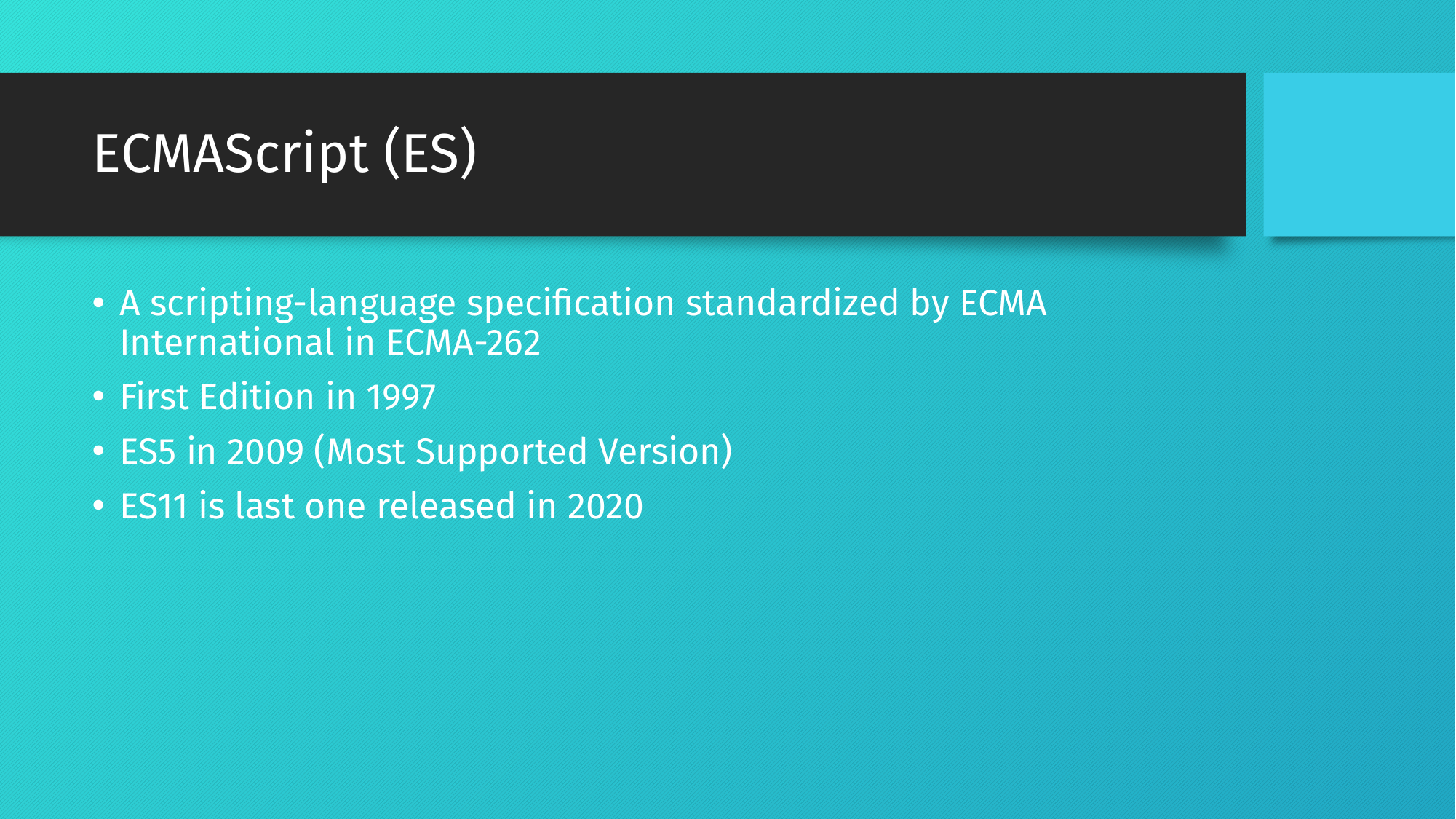

# ECMAScript (ES)
A scripting-language specification standardized by ECMA International in ECMA-262
First Edition in 1997
ES5 in 2009 (Most Supported Version)
ES11 is last one released in 2020